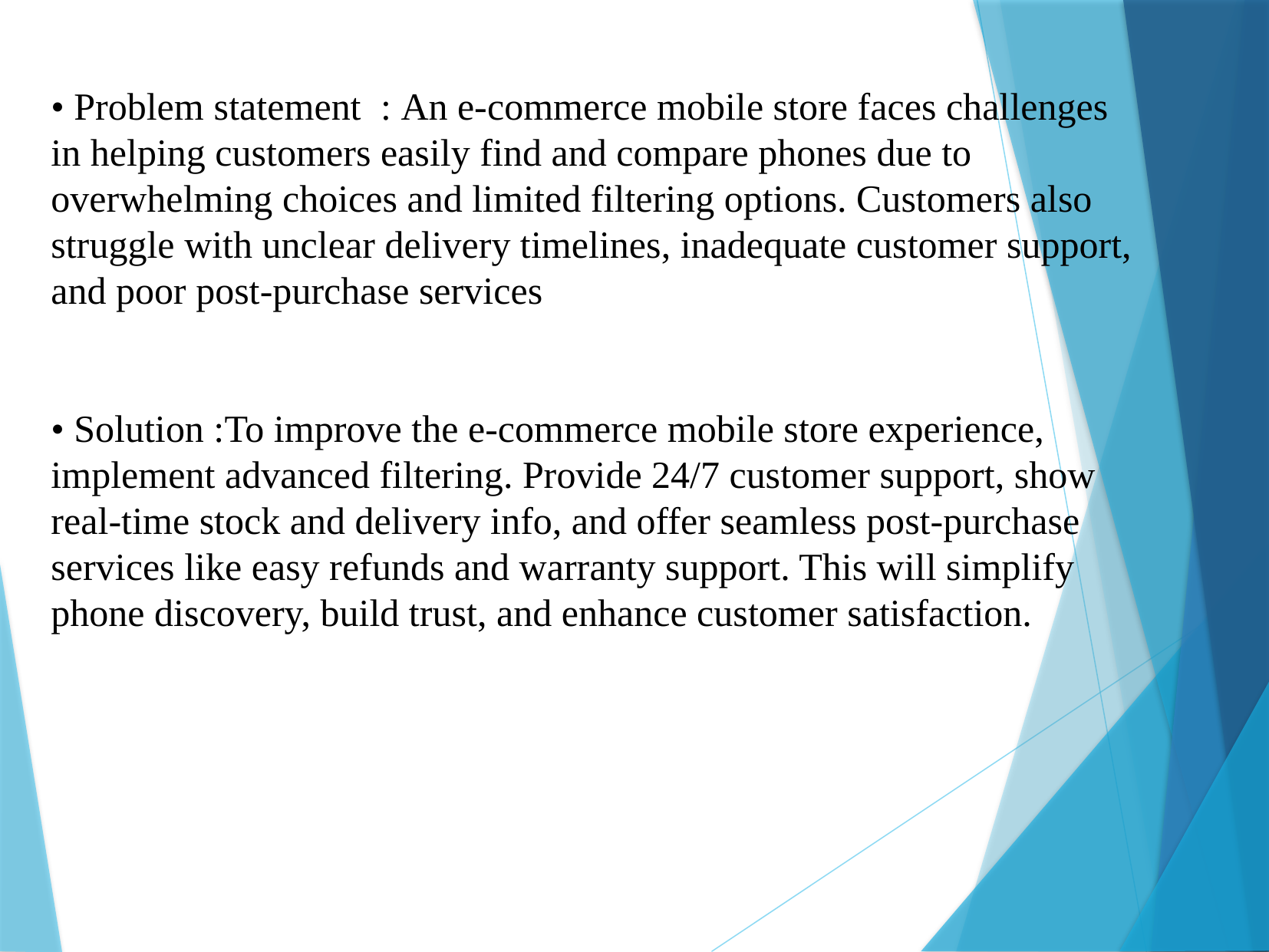

• Problem statement  : An e-commerce mobile store faces challenges in helping customers easily find and compare phones due to overwhelming choices and limited filtering options. Customers also struggle with unclear delivery timelines, inadequate customer support, and poor post-purchase services

• Solution :To improve the e-commerce mobile store experience, implement advanced filtering. Provide 24/7 customer support, show real-time stock and delivery info, and offer seamless post-purchase services like easy refunds and warranty support. This will simplify phone discovery, build trust, and enhance customer satisfaction.